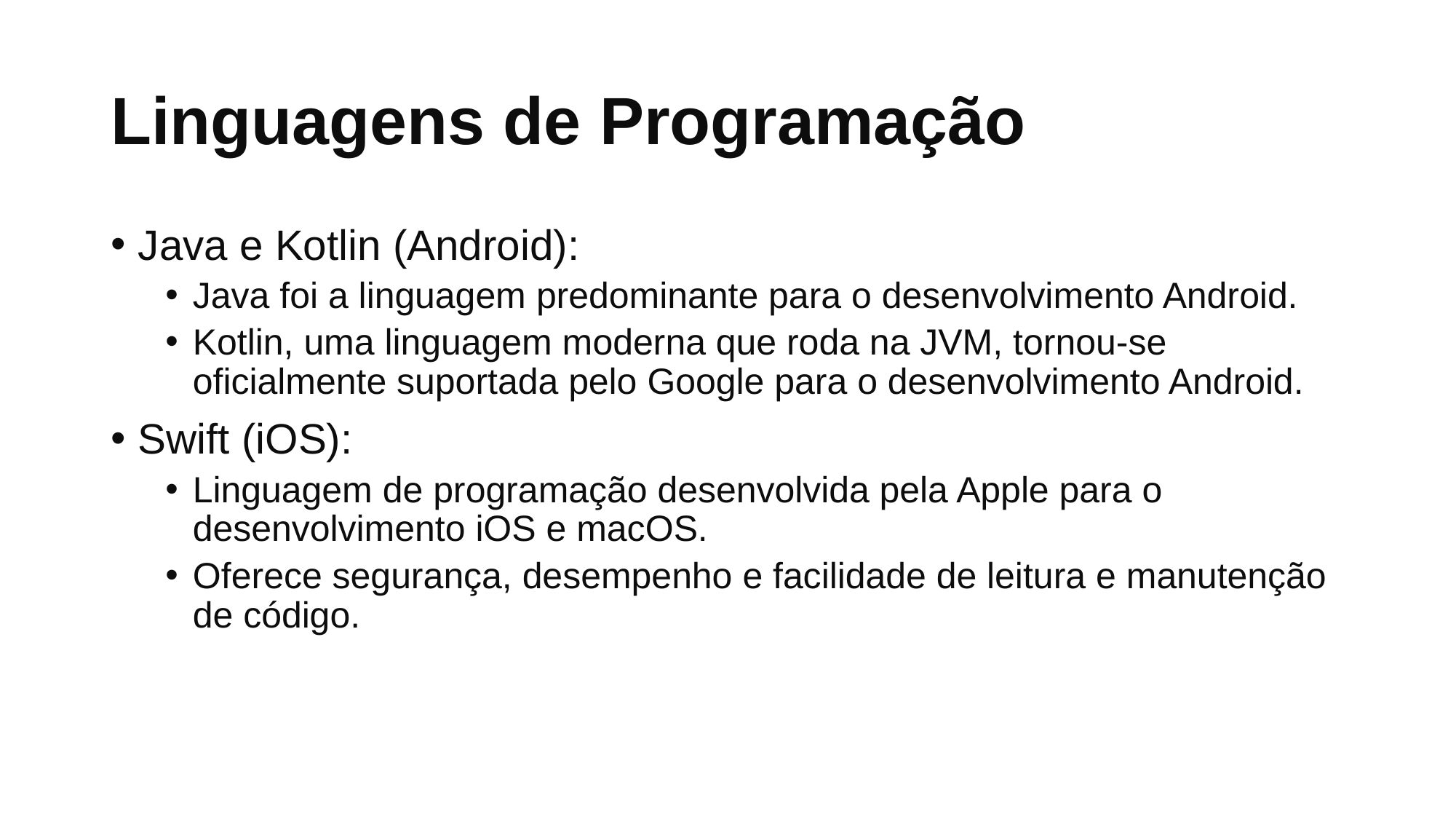

# Linguagens de Programação
Java e Kotlin (Android):
Java foi a linguagem predominante para o desenvolvimento Android.
Kotlin, uma linguagem moderna que roda na JVM, tornou-se oficialmente suportada pelo Google para o desenvolvimento Android.
Swift (iOS):
Linguagem de programação desenvolvida pela Apple para o desenvolvimento iOS e macOS.
Oferece segurança, desempenho e facilidade de leitura e manutenção de código.